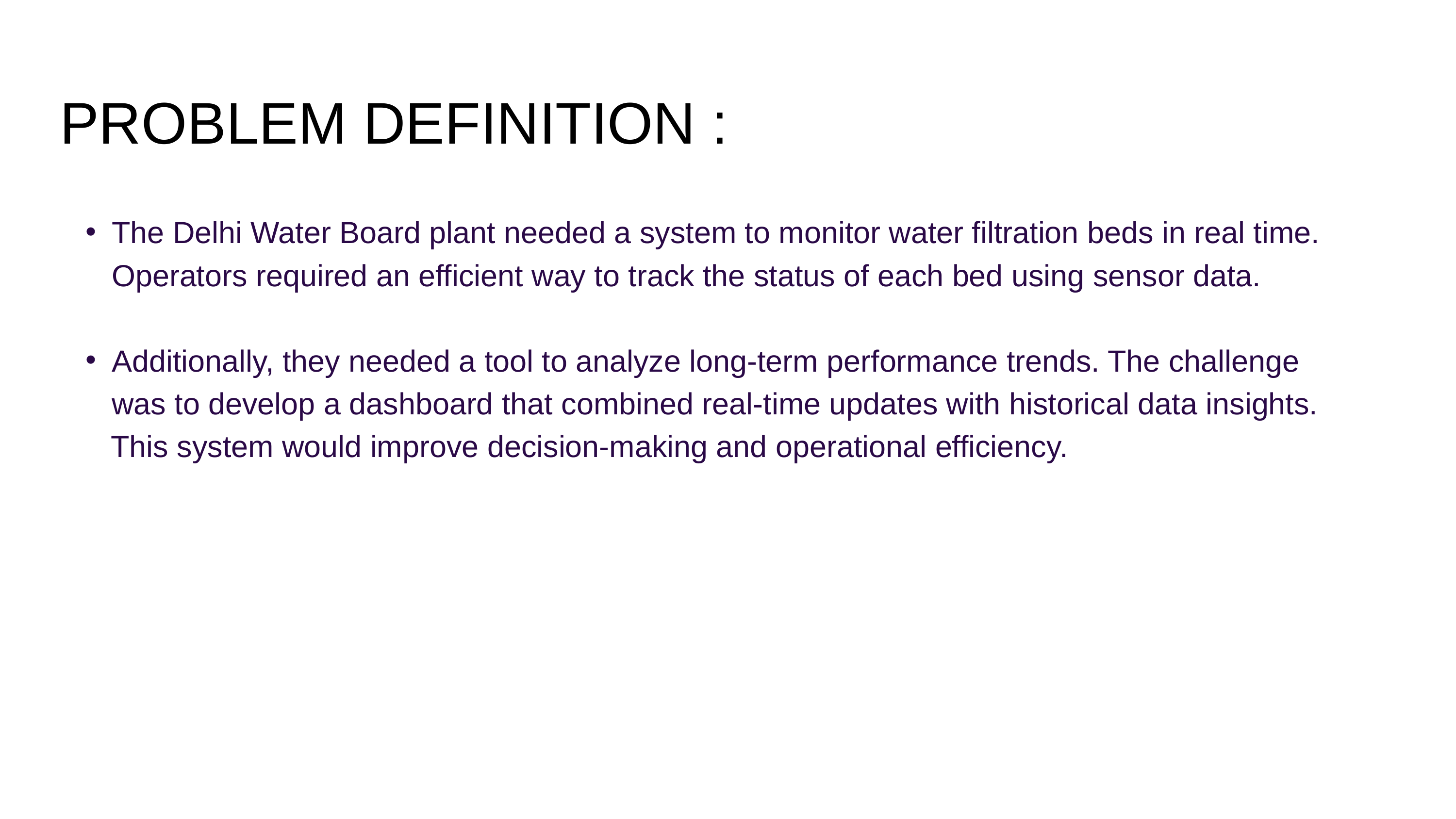

PROBLEM DEFINITION :
The Delhi Water Board plant needed a system to monitor water filtration beds in real time. Operators required an efficient way to track the status of each bed using sensor data.

Additionally, they needed a tool to analyze long-term performance trends. The challenge was to develop a dashboard that combined real-time updates with historical data insights.
      This system would improve decision-making and operational efficiency.